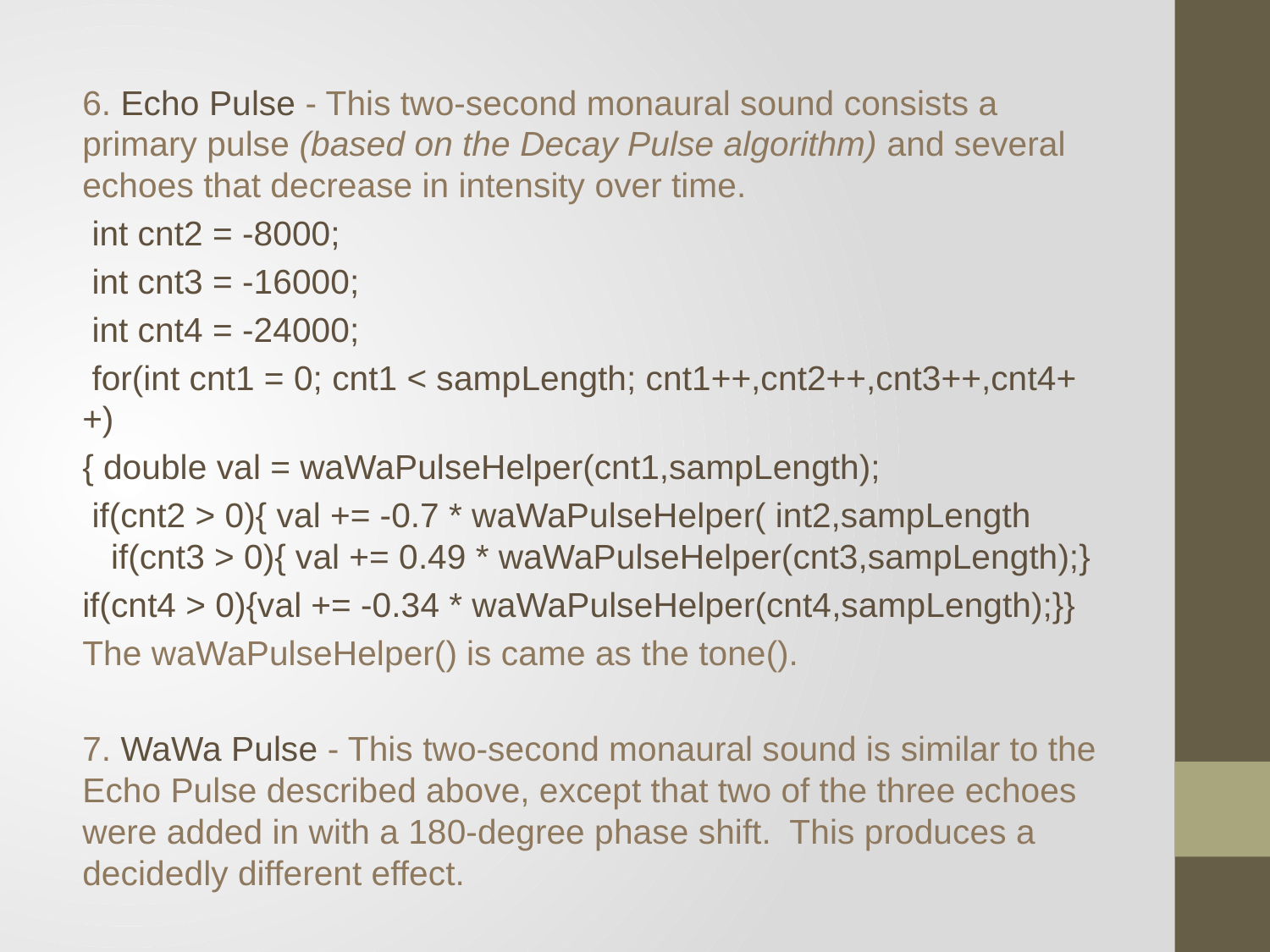

6. Echo Pulse - This two-second monaural sound consists a primary pulse (based on the Decay Pulse algorithm) and several echoes that decrease in intensity over time.
 int cnt2 = -8000;
 int cnt3 = -16000;
 int cnt4 = -24000;
 for(int cnt1 = 0; cnt1 < sampLength; cnt1++,cnt2++,cnt3++,cnt4++)
{ double val = waWaPulseHelper(cnt1,sampLength);
 if(cnt2 > 0){ val += -0.7 * waWaPulseHelper( int2,sampLength           if(cnt3 > 0){ val += 0.49 * waWaPulseHelper(cnt3,sampLength);}
if(cnt4 > 0){val += -0.34 * waWaPulseHelper(cnt4,sampLength);}}
The waWaPulseHelper() is came as the tone().

	7. WaWa Pulse - This two-second monaural sound is similar to the Echo Pulse described above, except that two of the three echoes were added in with a 180-degree phase shift.  This produces a decidedly different effect.